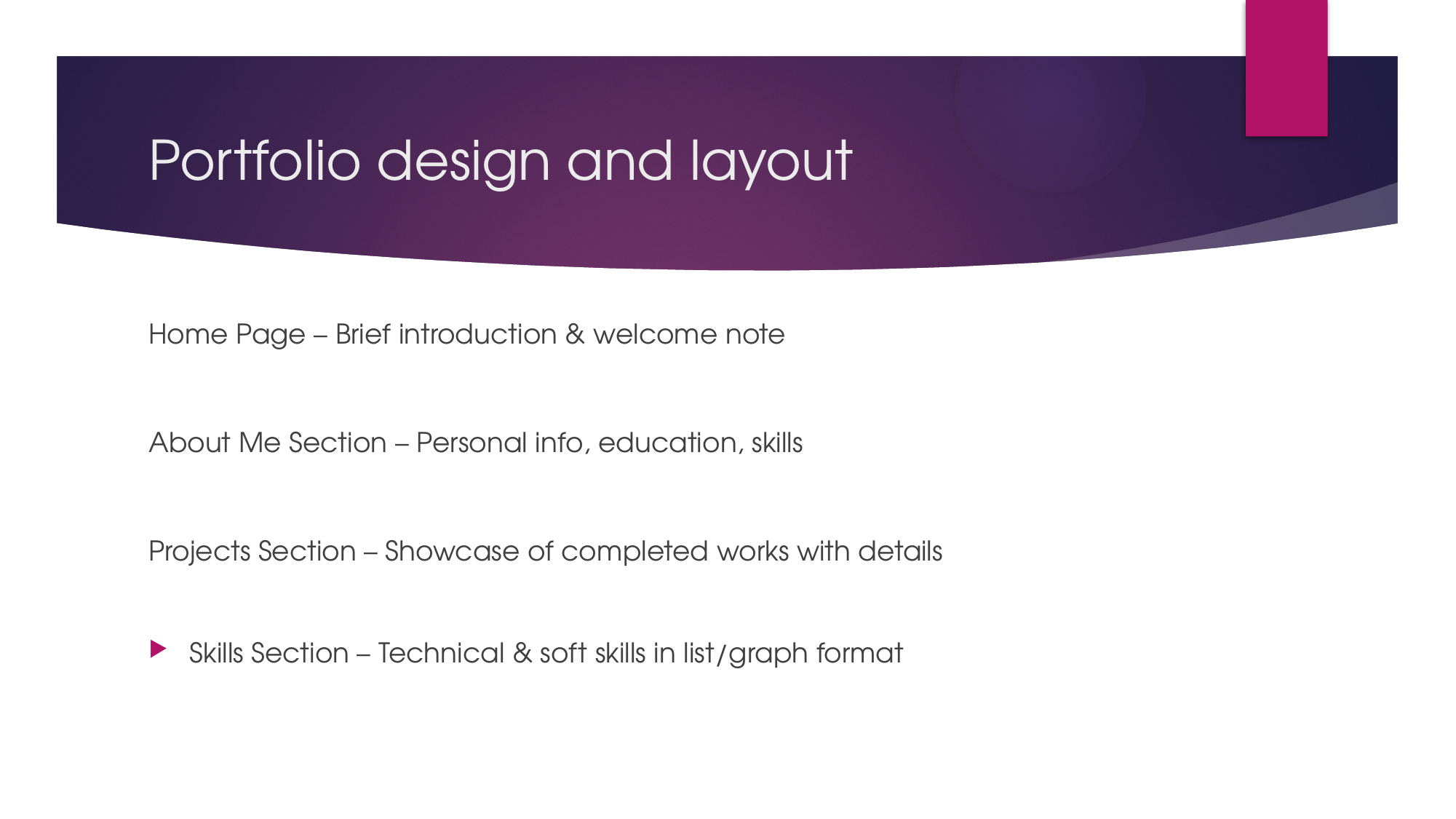

# Portfolio design and layout
Home Page – Brief introduction & welcome note

About Me Section – Personal info, education, skills

Projects Section – Showcase of completed works with details

Skills Section – Technical & soft skills in list/graph format